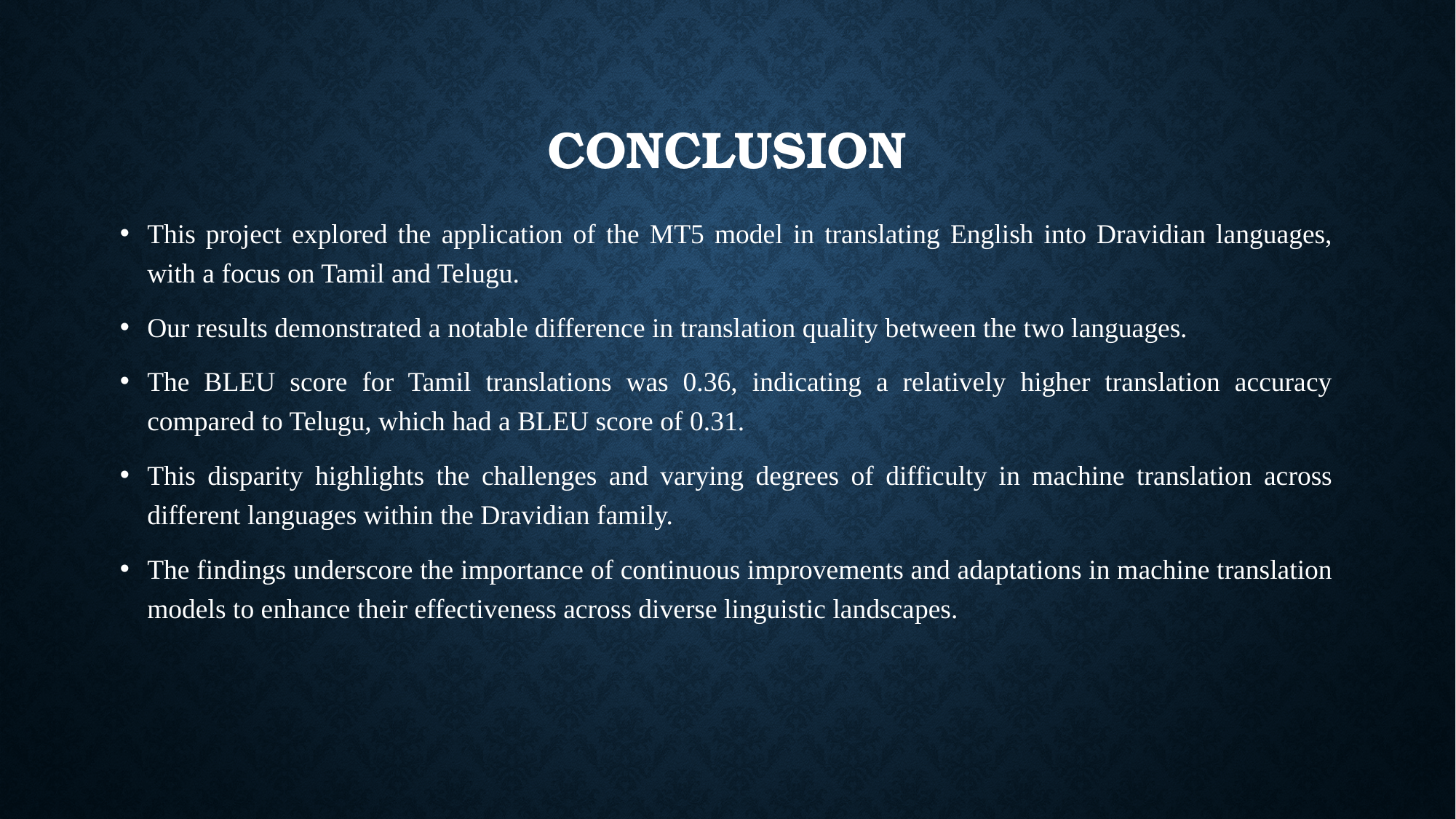

# CONCLUSION
This project explored the application of the MT5 model in translating English into Dravidian languages, with a focus on Tamil and Telugu.
Our results demonstrated a notable difference in translation quality between the two languages.
The BLEU score for Tamil translations was 0.36, indicating a relatively higher translation accuracy compared to Telugu, which had a BLEU score of 0.31.
This disparity highlights the challenges and varying degrees of difficulty in machine translation across different languages within the Dravidian family.
The findings underscore the importance of continuous improvements and adaptations in machine translation models to enhance their effectiveness across diverse linguistic landscapes.